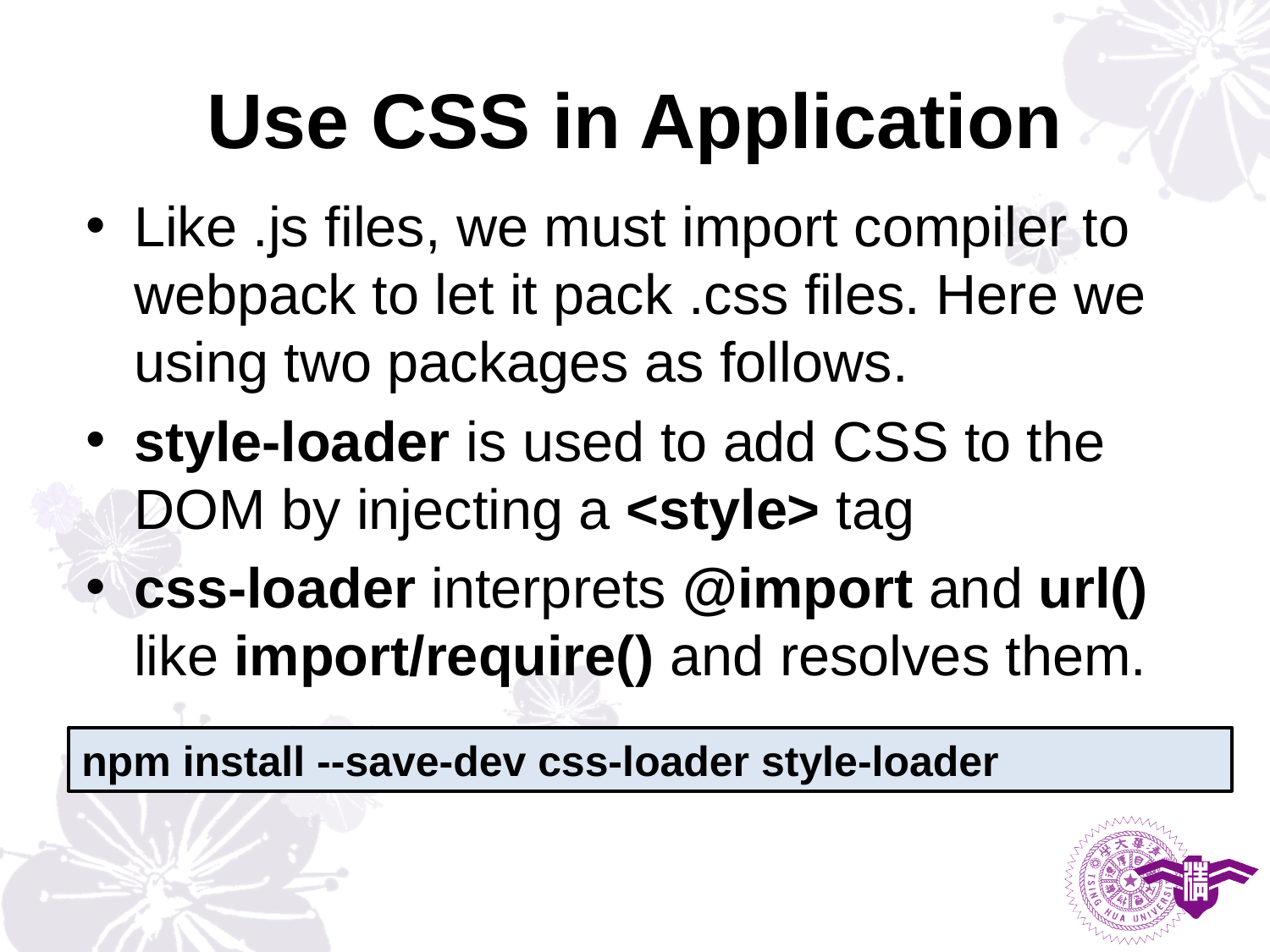

# Use CSS in Application
Like .js files, we must import compiler to webpack to let it pack .css files. Here we using two packages as follows.
style-loader is used to add CSS to the DOM by injecting a <style> tag
css-loader interprets @import and url() like import/require() and resolves them.

npm install --save-dev css-loader style-loader